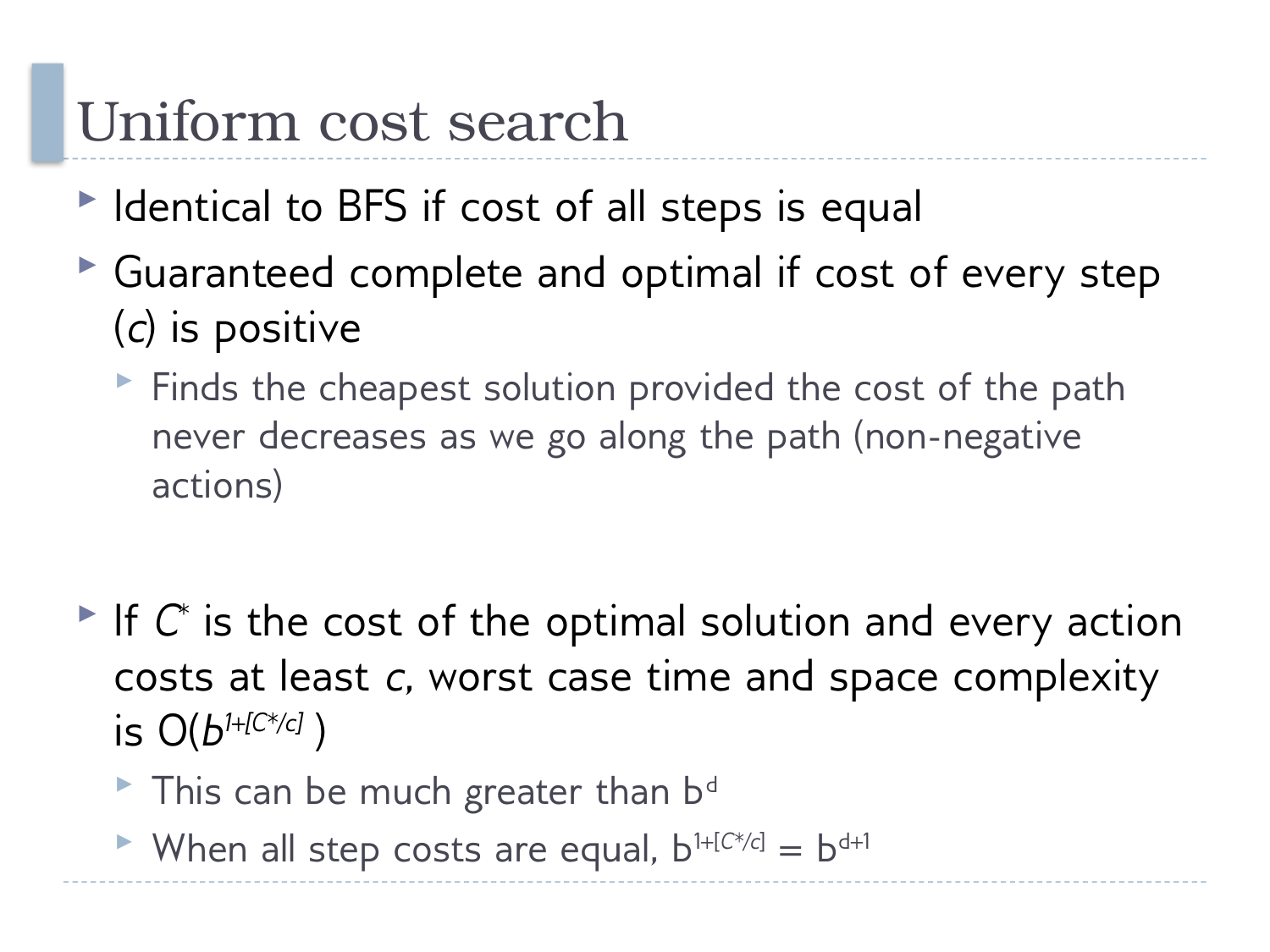

# Uniform cost search
Identical to BFS if cost of all steps is equal
Guaranteed complete and optimal if cost of every step (c) is positive
Finds the cheapest solution provided the cost of the path never decreases as we go along the path (non-negative actions)

If C* is the cost of the optimal solution and every action costs at least c, worst case time and space complexity is O(b1+[C*/c] )
This can be much greater than bd
When all step costs are equal, b1+[C*/c] = bd+1